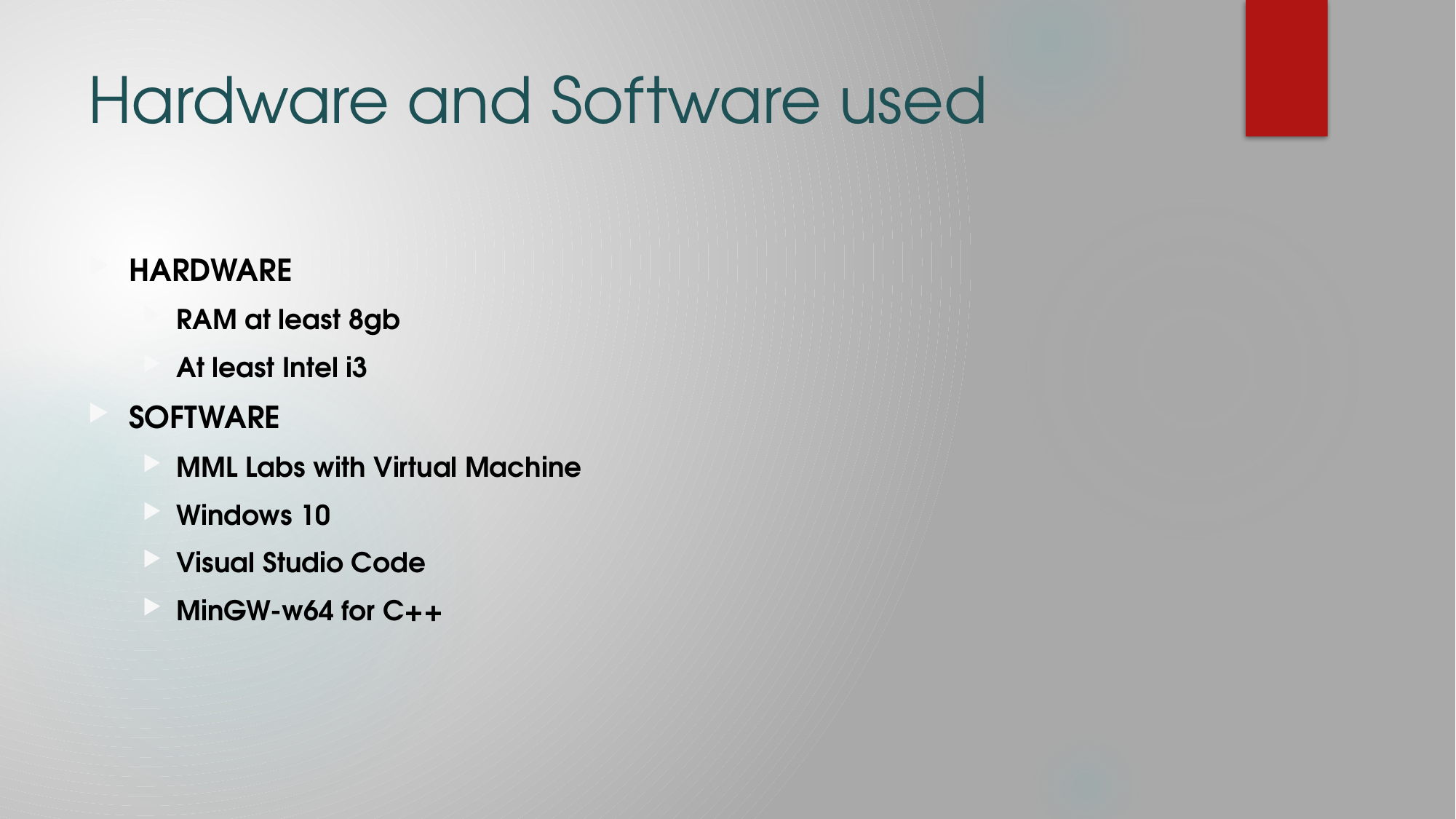

# Hardware and Software used
HARDWARE
RAM at least 8gb
At least Intel i3
SOFTWARE
MML Labs with Virtual Machine
Windows 10
Visual Studio Code
MinGW-w64 for C++